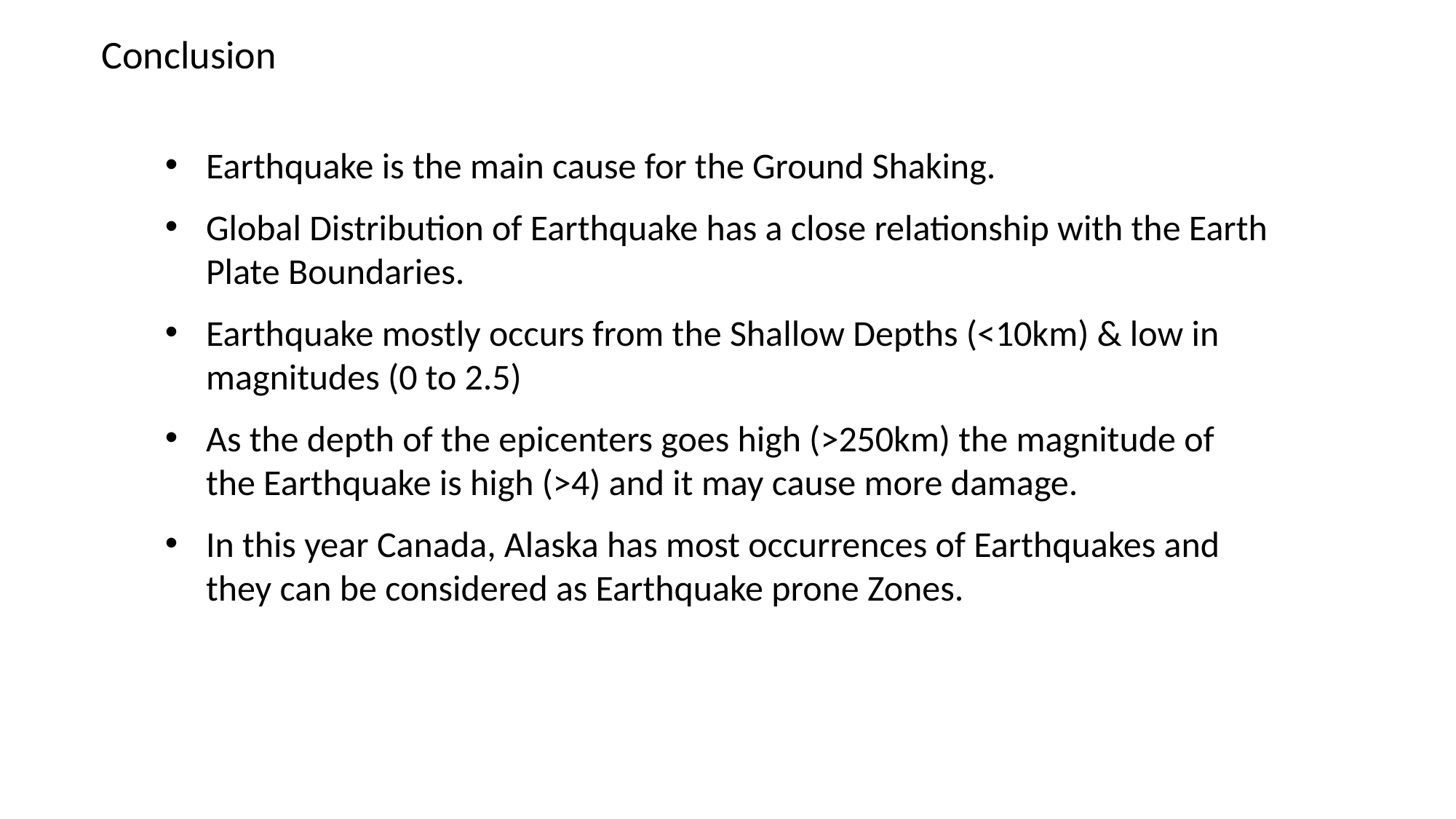

Conclusion
Earthquake is the main cause for the Ground Shaking.
Global Distribution of Earthquake has a close relationship with the Earth Plate Boundaries.
Earthquake mostly occurs from the Shallow Depths (<10km) & low in magnitudes (0 to 2.5)
As the depth of the epicenters goes high (>250km) the magnitude of the Earthquake is high (>4) and it may cause more damage.
In this year Canada, Alaska has most occurrences of Earthquakes and they can be considered as Earthquake prone Zones.